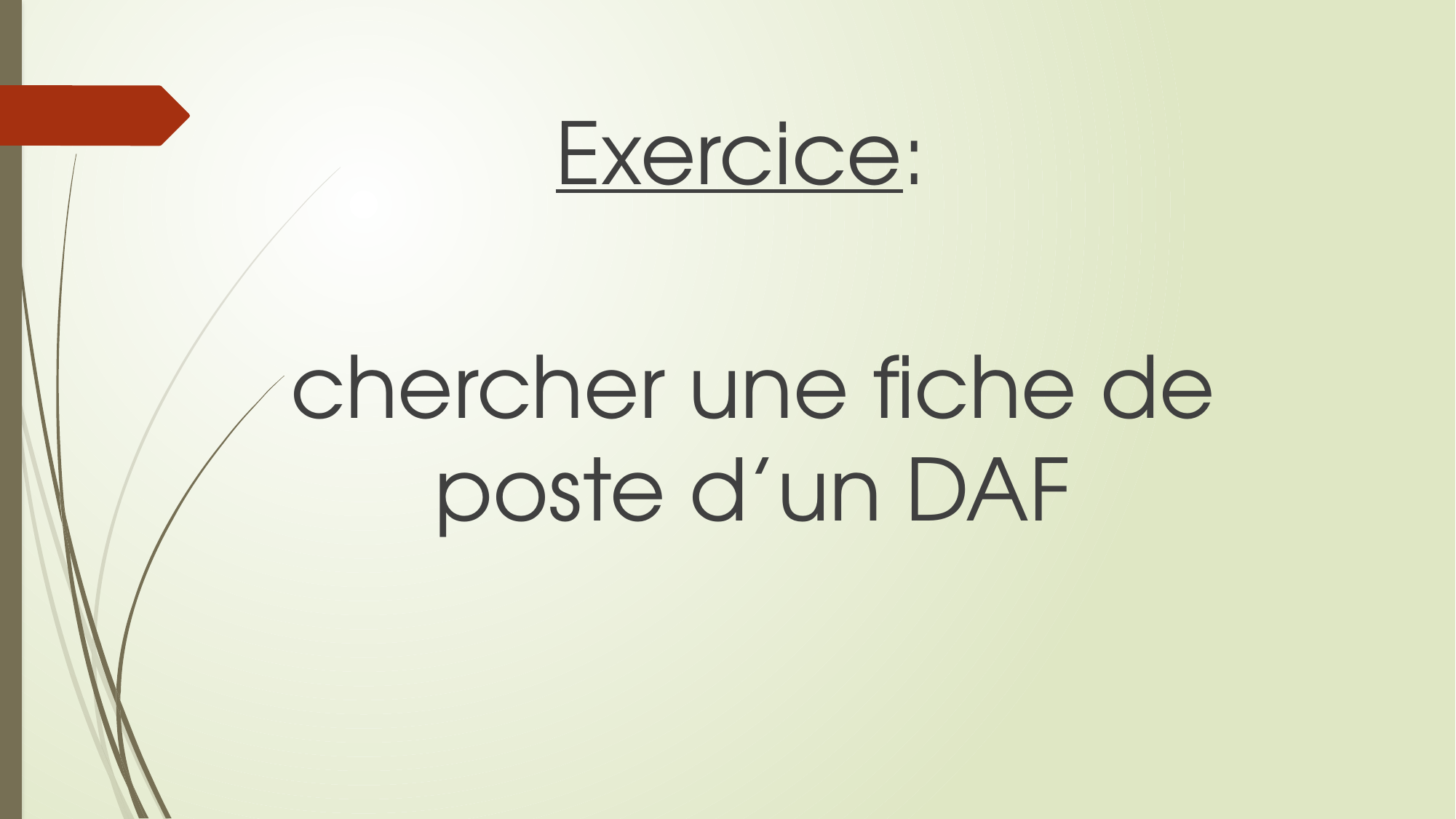

Exercice:

chercher une fiche de poste d’un DAF